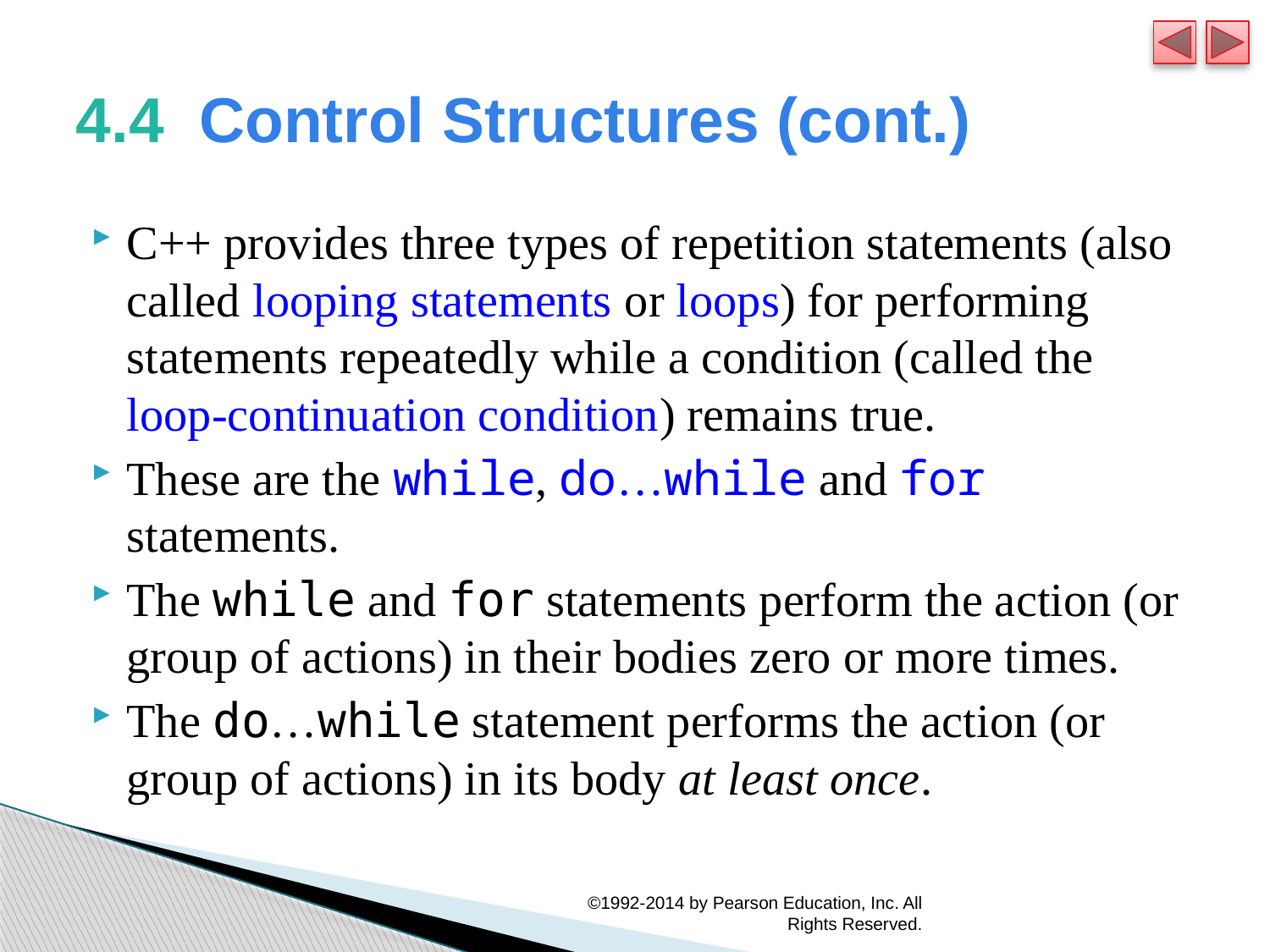

# 4.4  Control Structures (cont.)
C++ provides three types of repetition statements (also called looping statements or loops) for performing statements repeatedly while a condition (called the loop-continuation condition) remains true.
These are the while, do…while and for statements.
The while and for statements perform the action (or group of actions) in their bodies zero or more times.
The do…while statement performs the action (or group of actions) in its body at least once.
©1992-2014 by Pearson Education, Inc. All Rights Reserved.